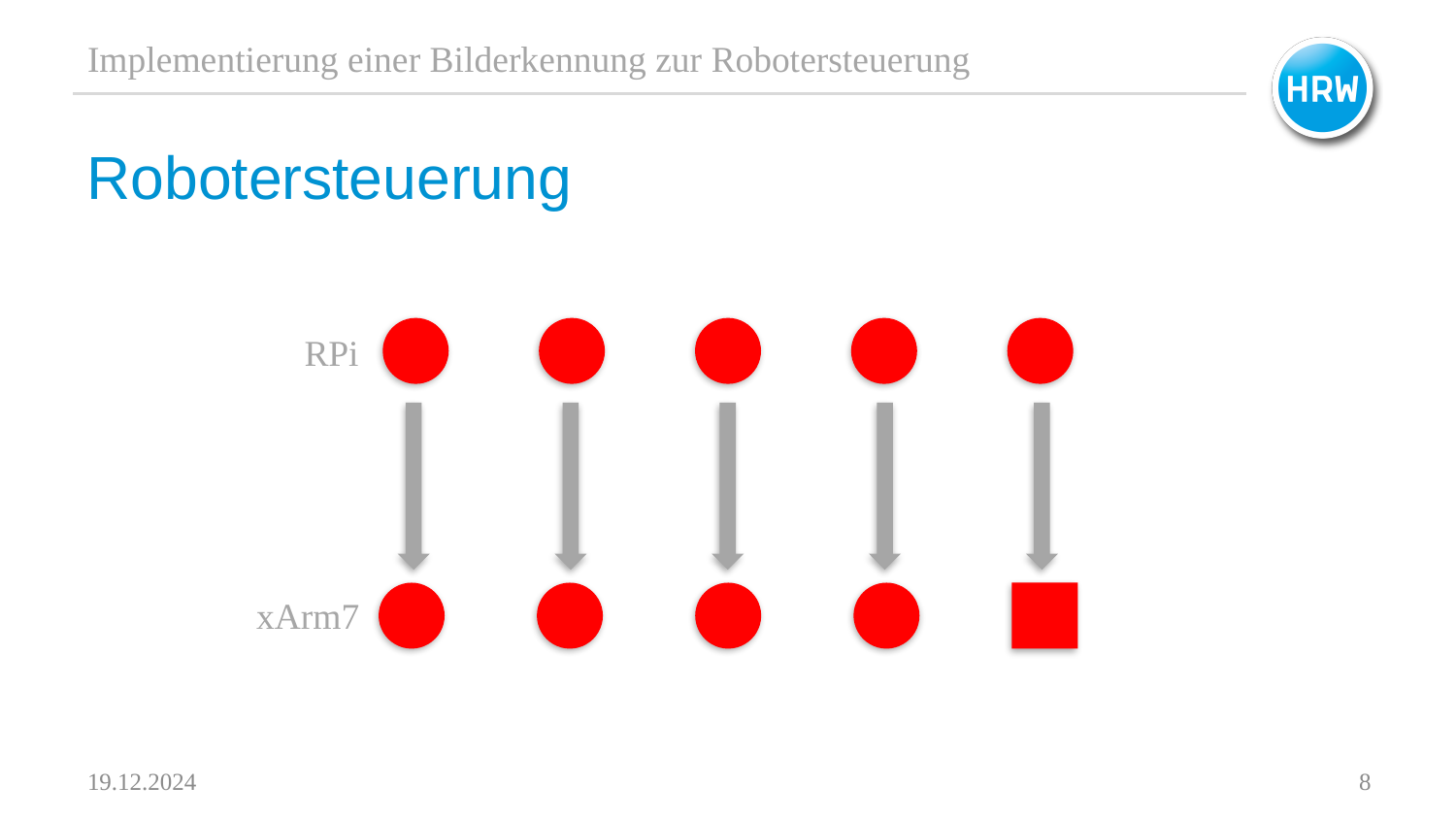

Implementierung einer Bilderkennung zur Robotersteuerung
# Robotersteuerung

RPi

xArm7
19.12.2024
8